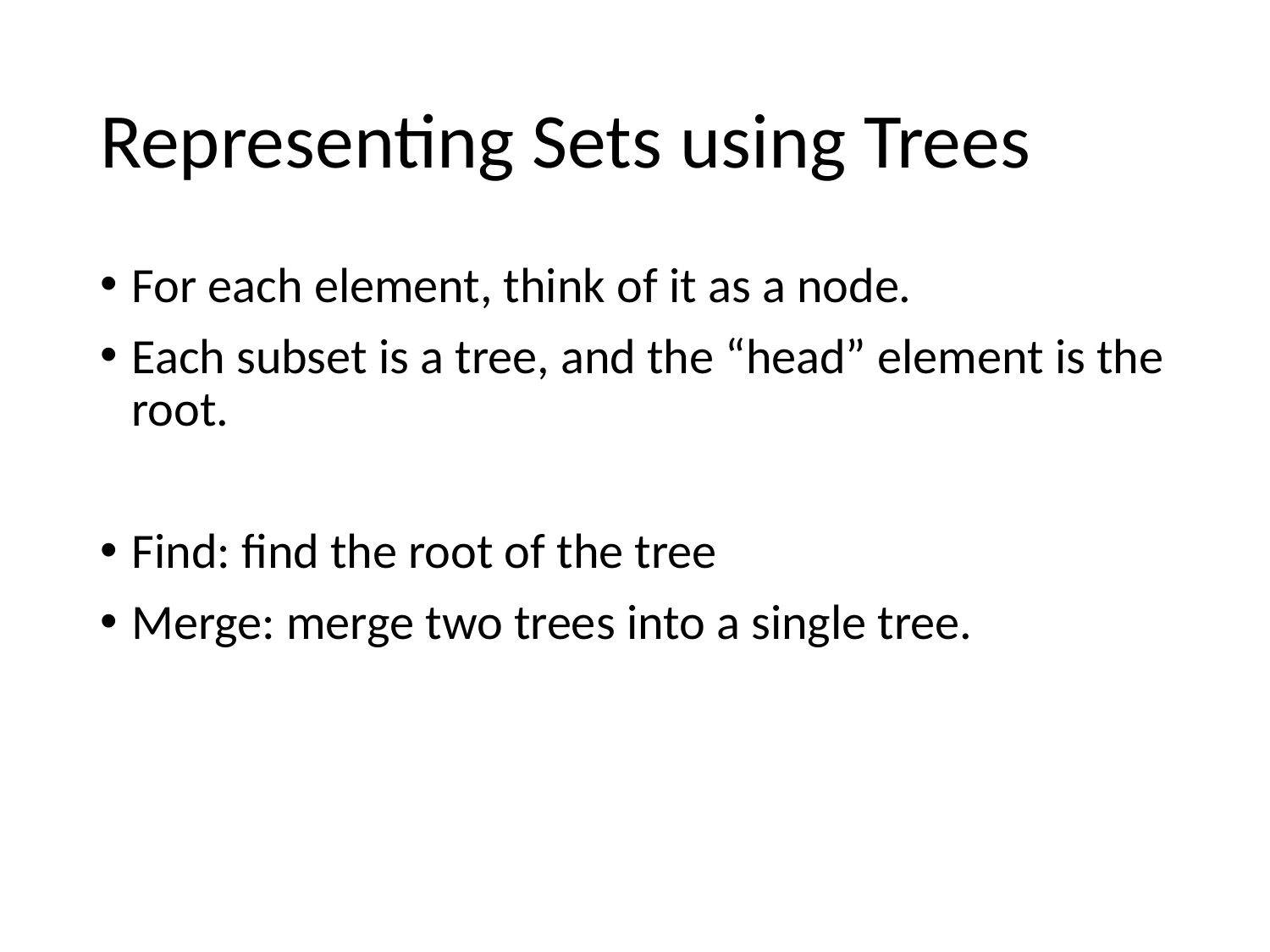

# Representing Sets using Trees
For each element, think of it as a node.
Each subset is a tree, and the “head” element is the root.

Find: find the root of the tree
Merge: merge two trees into a single tree.